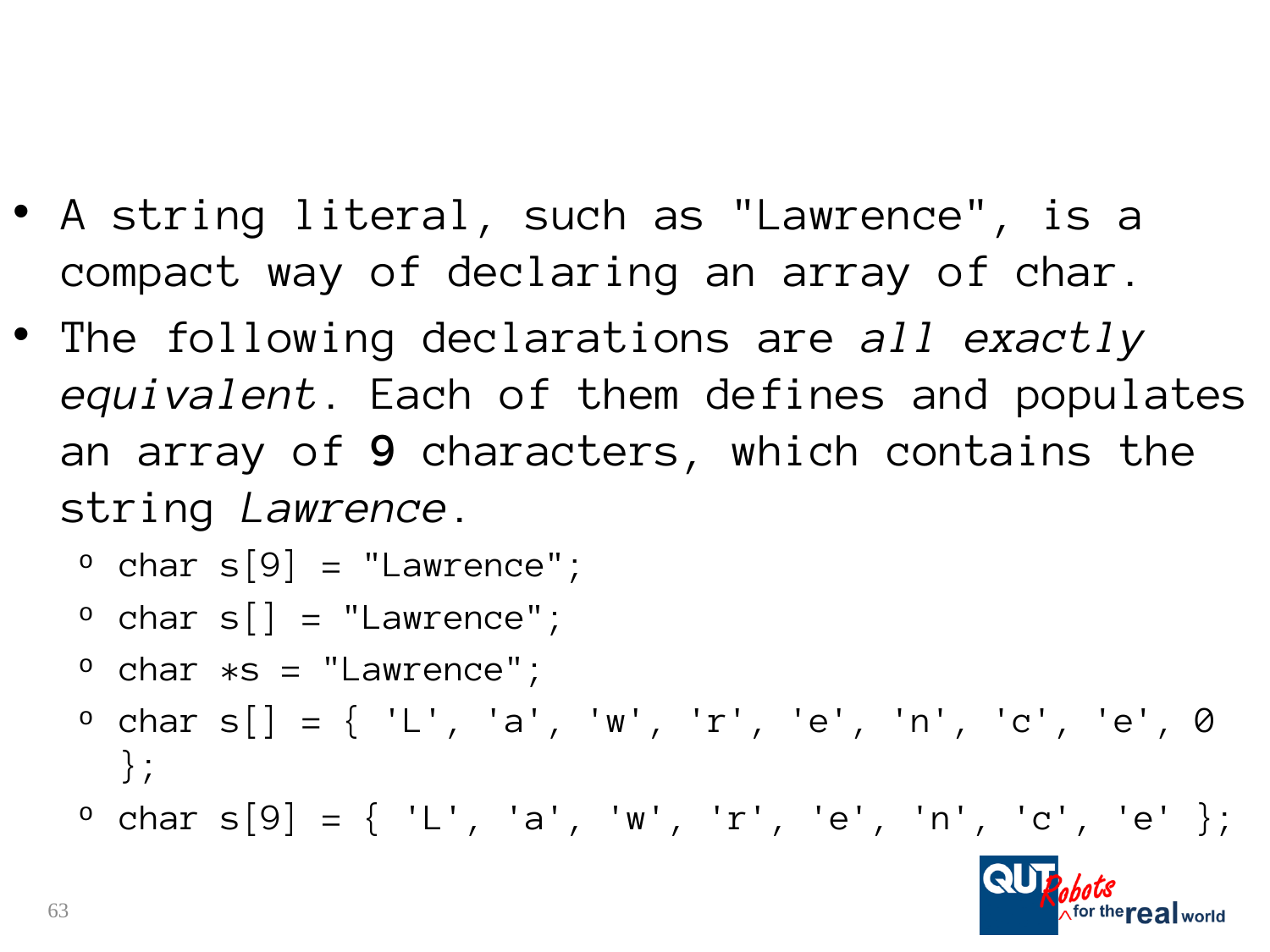

#
A string literal, such as "Lawrence", is a compact way of declaring an array of char.
The following declarations are all exactly equivalent. Each of them defines and populates an array of 9 characters, which contains the string Lawrence.
char s[9] = "Lawrence";
char s[] = "Lawrence";
char *s = "Lawrence";
char s[] = { 'L', 'a', 'w', 'r', 'e', 'n', 'c', 'e', 0 };
char s[9] = { 'L', 'a', 'w', 'r', 'e', 'n', 'c', 'e' };

63